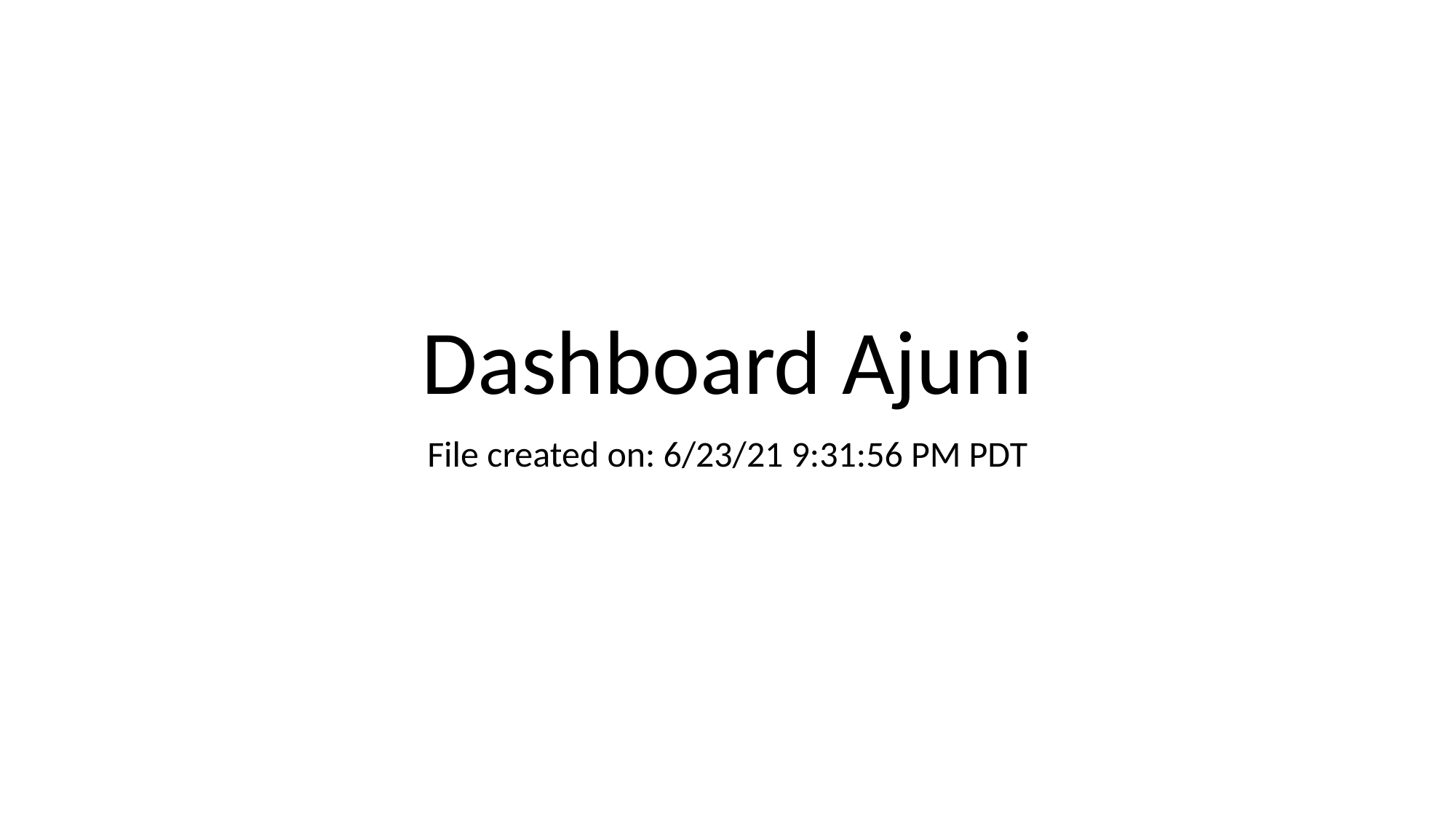

# Dashboard Ajuni
File created on: 6/23/21 9:31:56 PM PDT